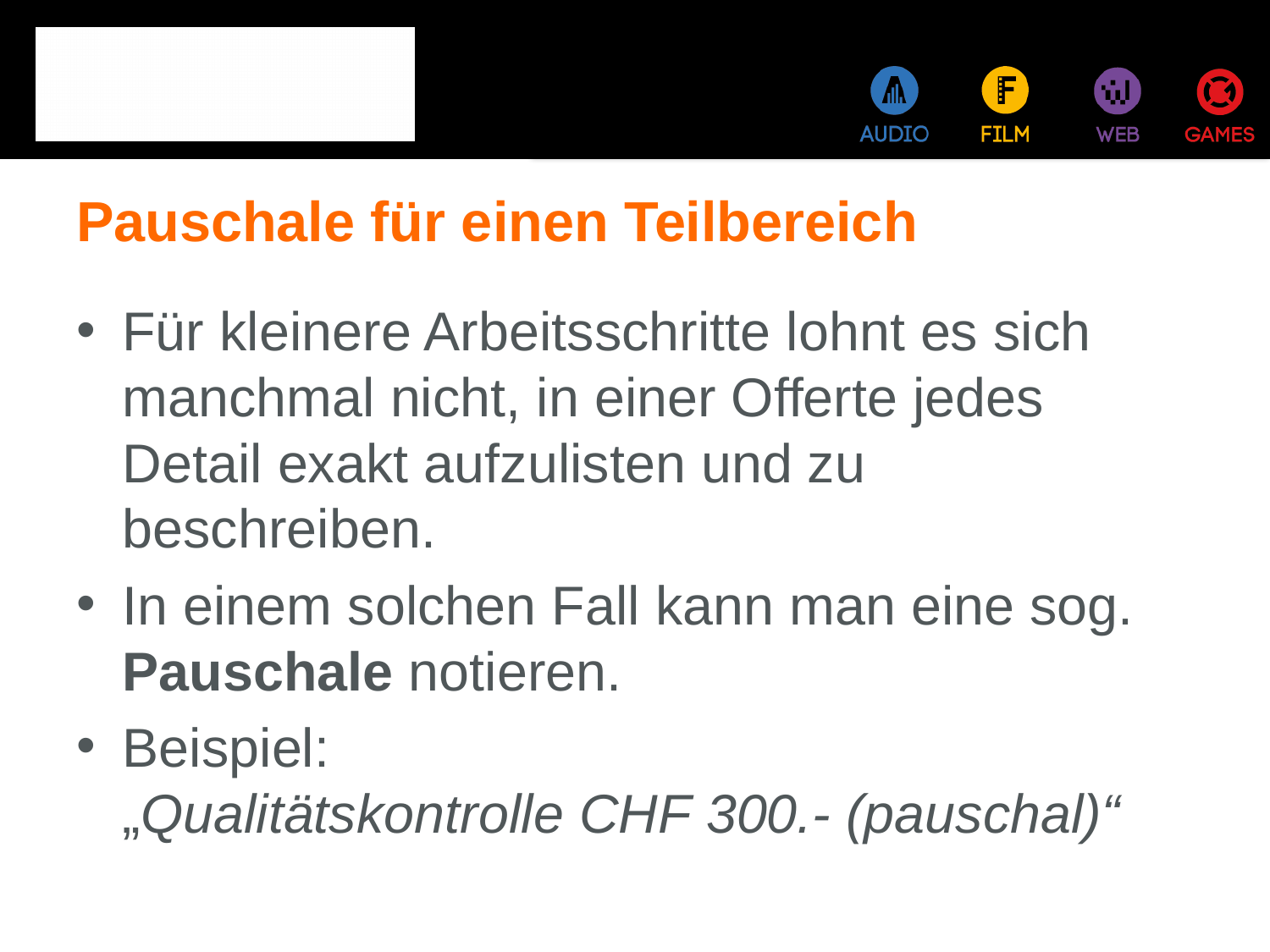

# Pauschale für einen Teilbereich
Für kleinere Arbeitsschritte lohnt es sich manchmal nicht, in einer Offerte jedes Detail exakt aufzulisten und zu beschreiben.
In einem solchen Fall kann man eine sog. Pauschale notieren.
Beispiel:
„Qualitätskontrolle CHF 300.- (pauschal)“